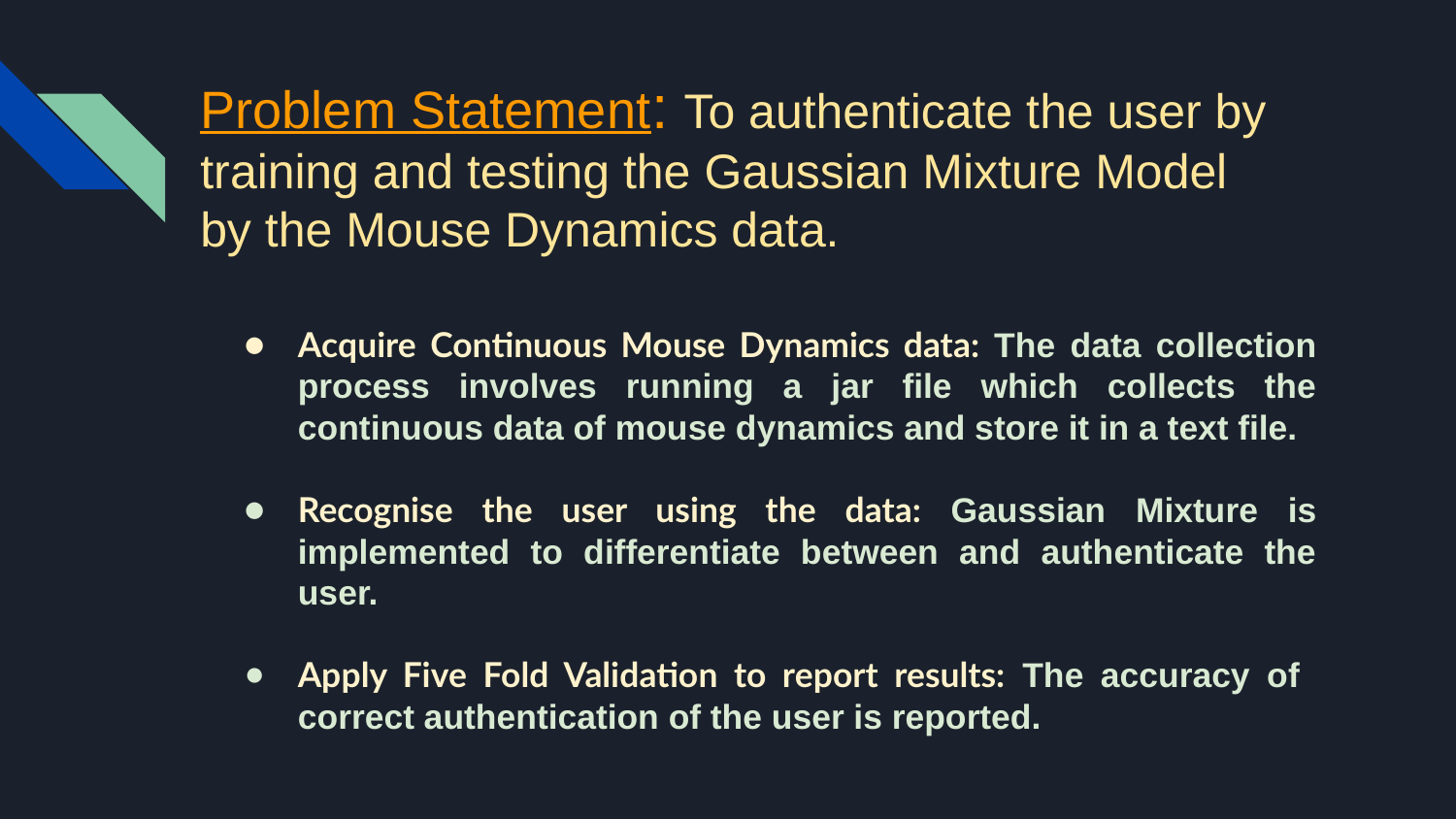

# Problem Statement: To authenticate the user by training and testing the Gaussian Mixture Model by the Mouse Dynamics data.
Acquire Continuous Mouse Dynamics data: The data collection process involves running a jar file which collects the continuous data of mouse dynamics and store it in a text file.

Recognise the user using the data: Gaussian Mixture is implemented to differentiate between and authenticate the user.

Apply Five Fold Validation to report results: The accuracy of  correct authentication of the user is reported.